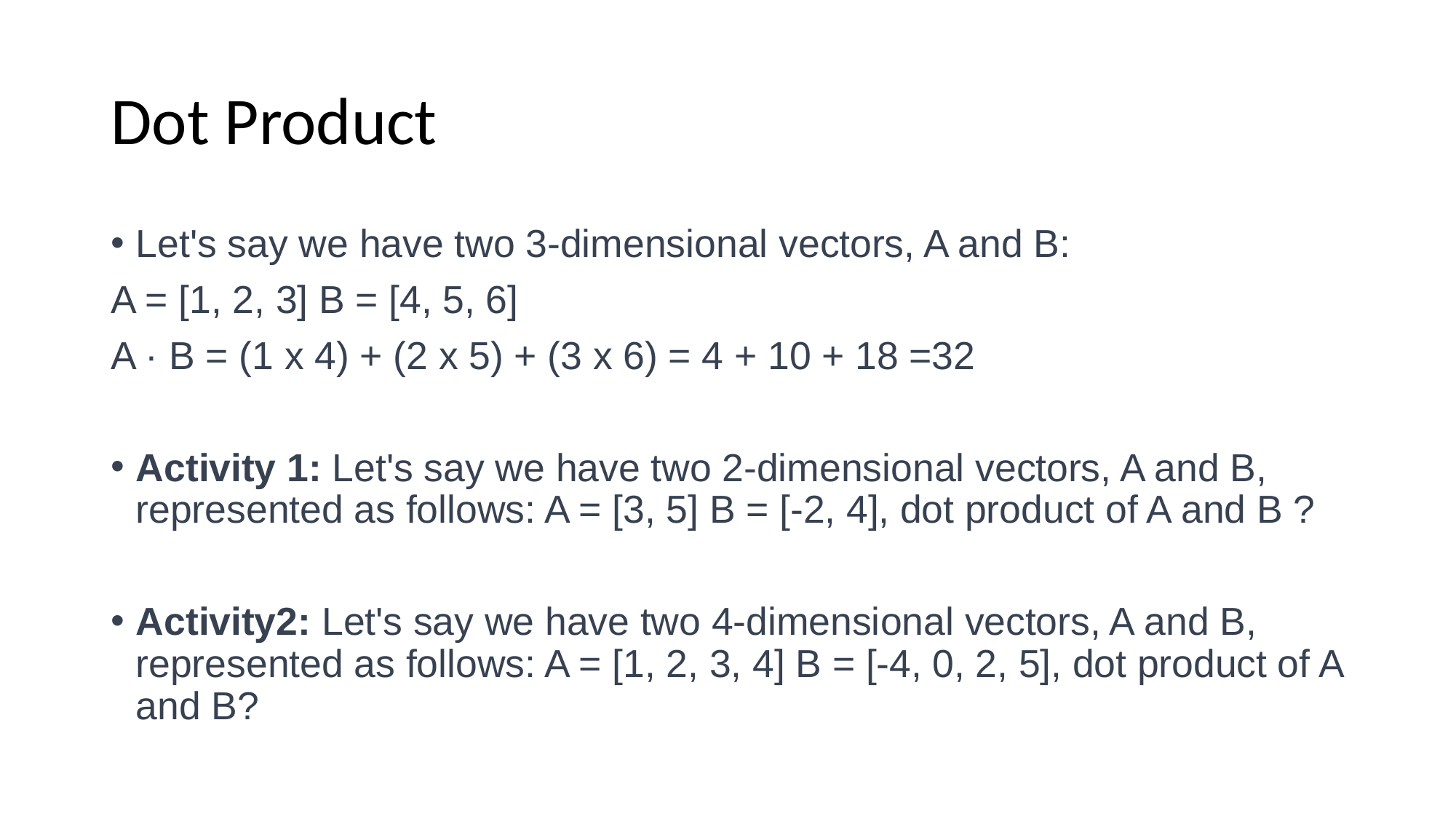

# Dot Product
Let's say we have two 3-dimensional vectors, A and B:
A = [1, 2, 3] B = [4, 5, 6]
A · B = (1 x 4) + (2 x 5) + (3 x 6) = 4 + 10 + 18 =32

Activity 1: Let's say we have two 2-dimensional vectors, A and B, represented as follows: A = [3, 5] B = [-2, 4], dot product of A and B ?

Activity2: Let's say we have two 4-dimensional vectors, A and B, represented as follows: A = [1, 2, 3, 4] B = [-4, 0, 2, 5], dot product of A and B?